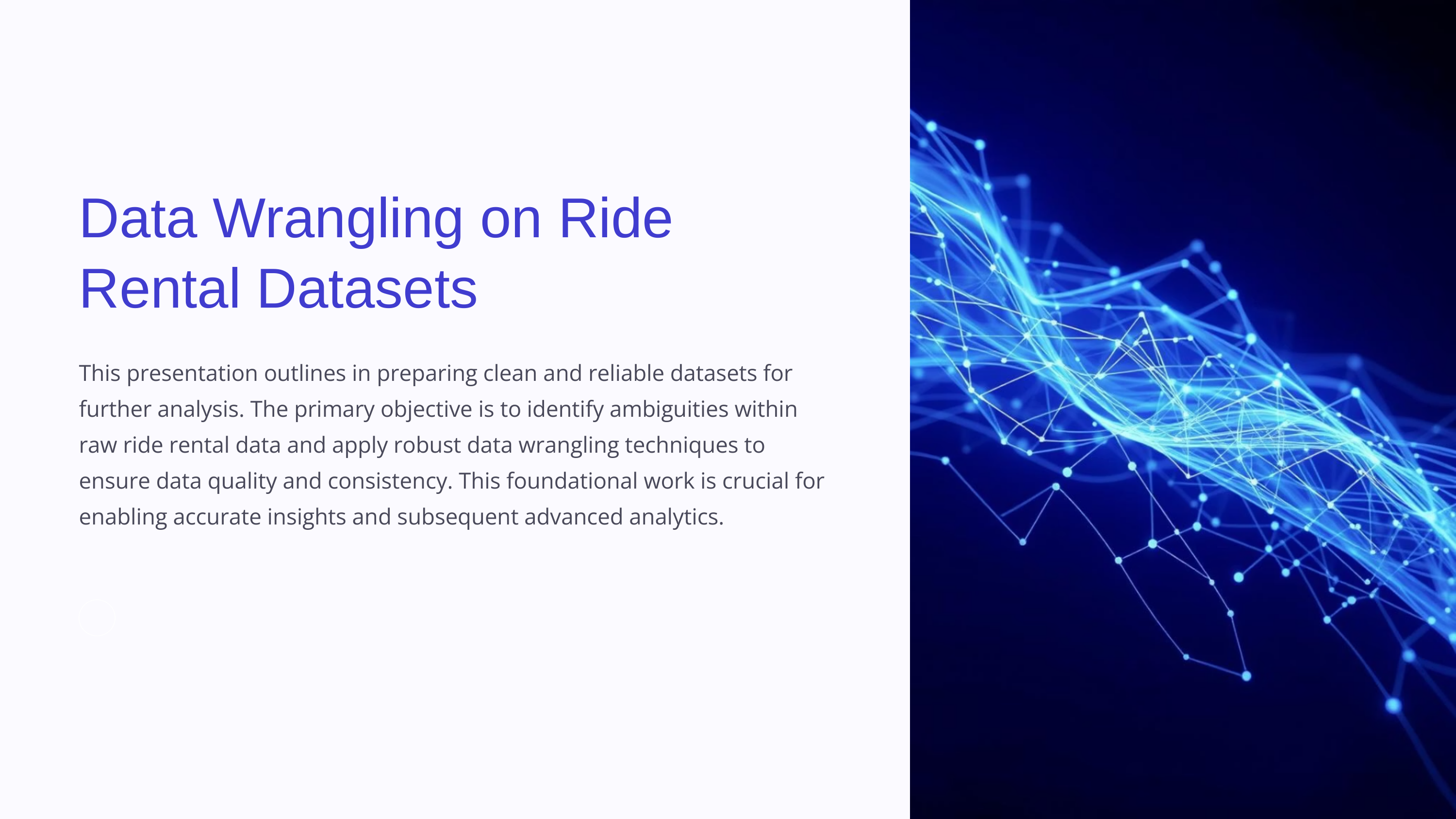

Data Wrangling on Ride Rental Datasets
This presentation outlines in preparing clean and reliable datasets for further analysis. The primary objective is to identify ambiguities within raw ride rental data and apply robust data wrangling techniques to ensure data quality and consistency. This foundational work is crucial for enabling accurate insights and subsequent advanced analytics.